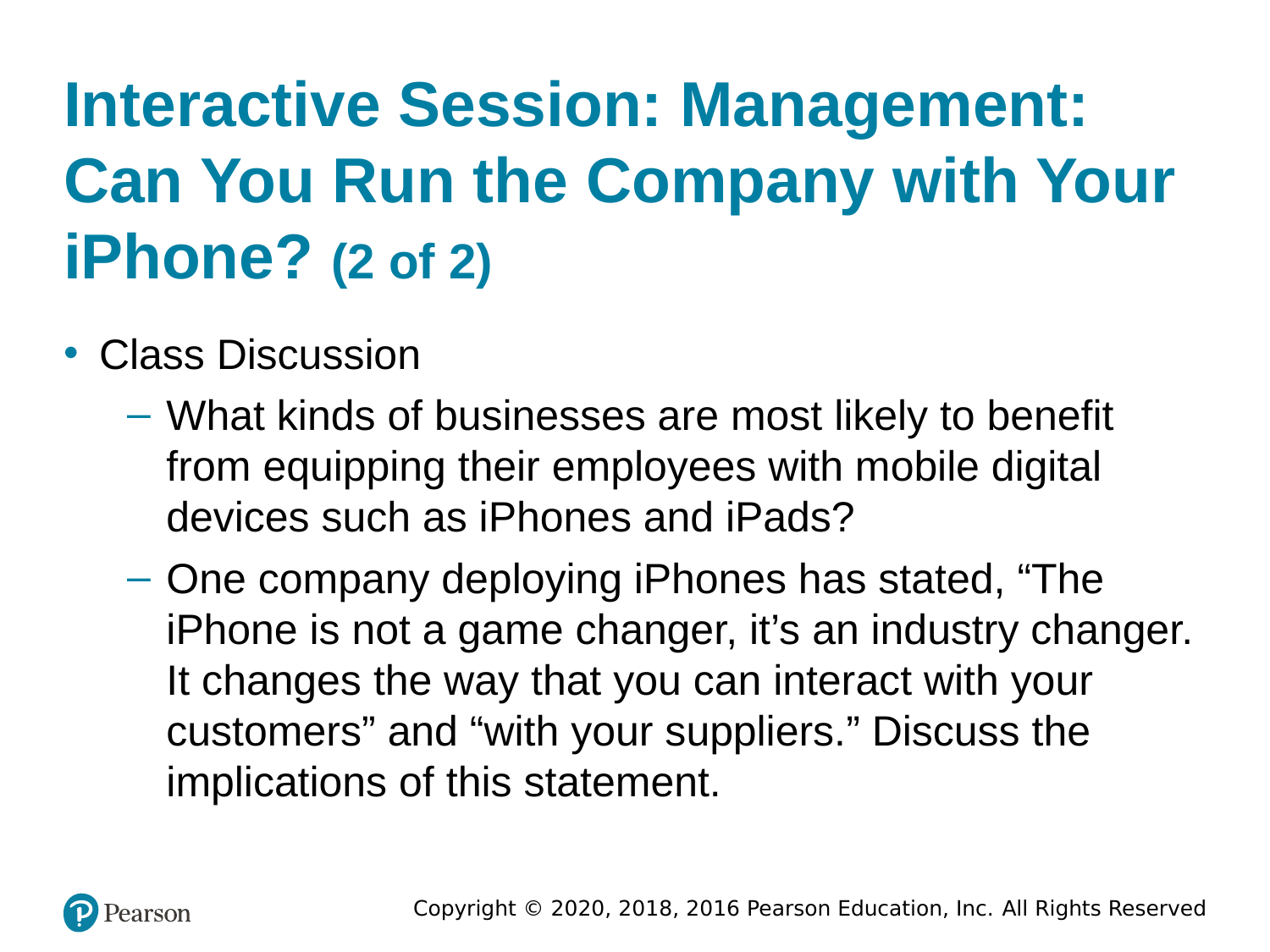

# Interactive Session: Management: Can You Run the Company with Your iPhone? (2 of 2)
Class Discussion
What kinds of businesses are most likely to benefit from equipping their employees with mobile digital devices such as iPhones and iPads?
One company deploying iPhones has stated, “The iPhone is not a game changer, it’s an industry changer. It changes the way that you can interact with your customers” and “with your suppliers.” Discuss the implications of this statement.